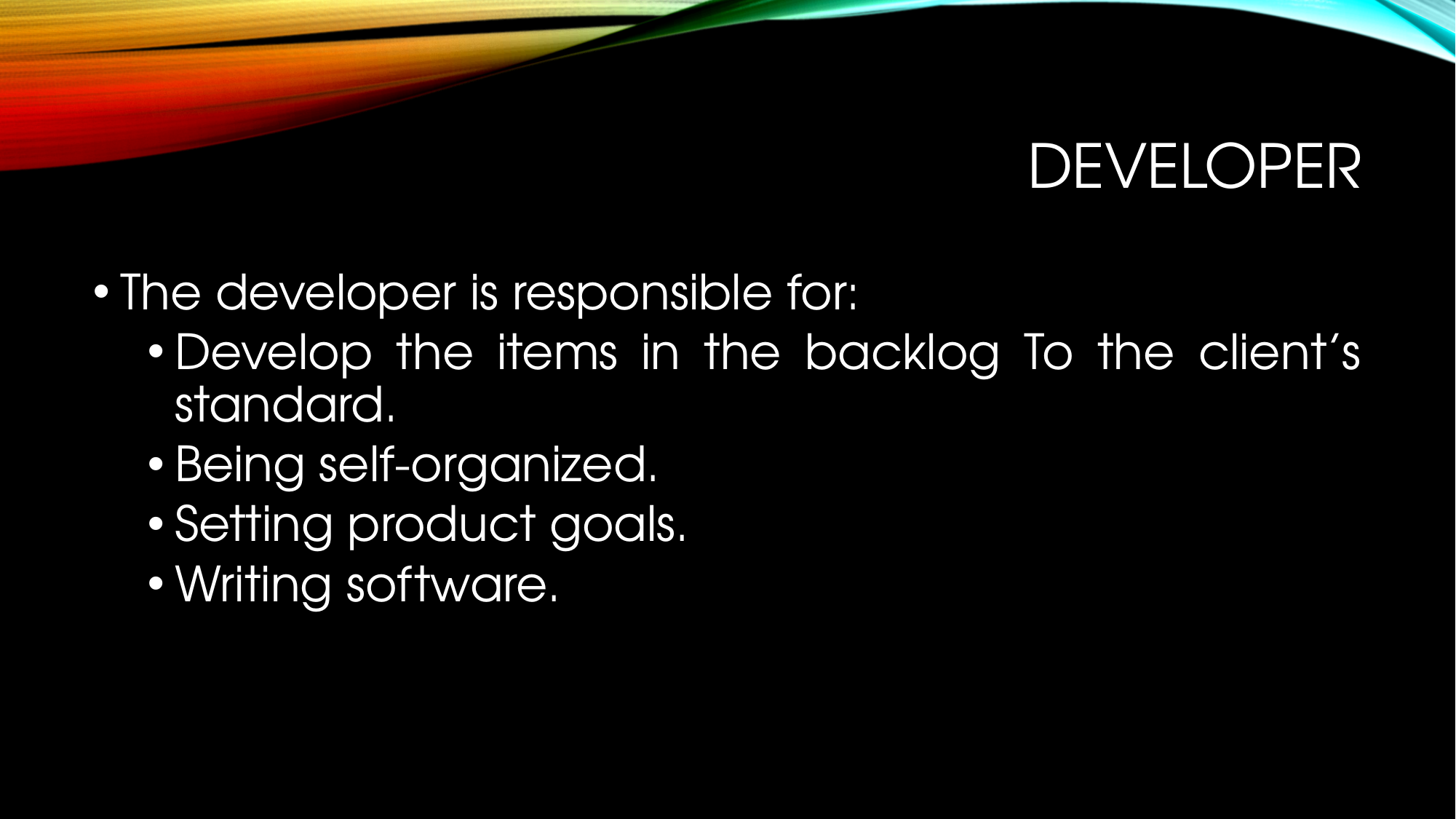

# Developer
The developer is responsible for:
Develop the items in the backlog To the client’s standard.
Being self-organized.
Setting product goals.
Writing software.